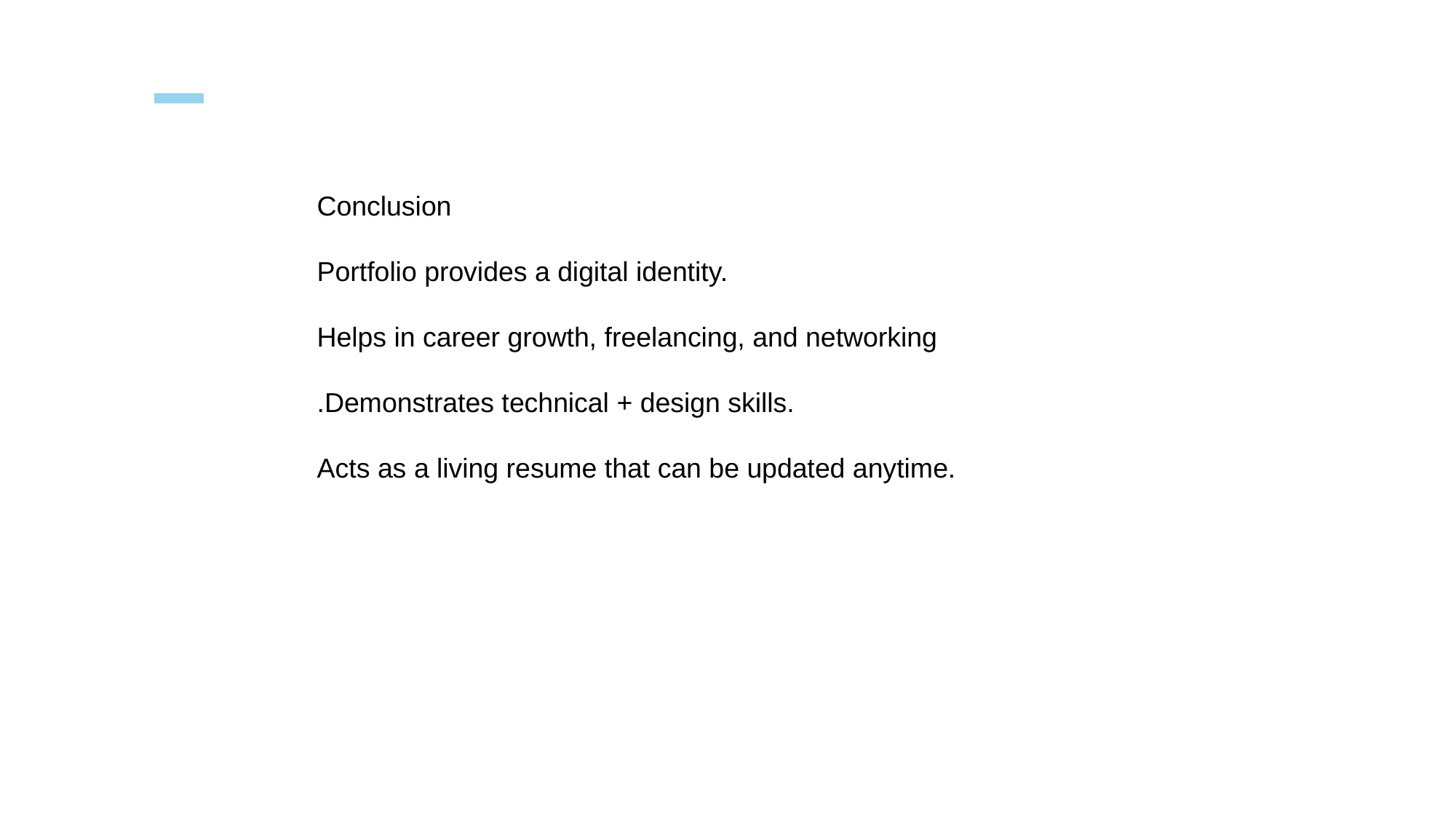

Conclusion

Portfolio provides a digital identity.

Helps in career growth, freelancing, and networking

.Demonstrates technical + design skills.

Acts as a living resume that can be updated anytime.